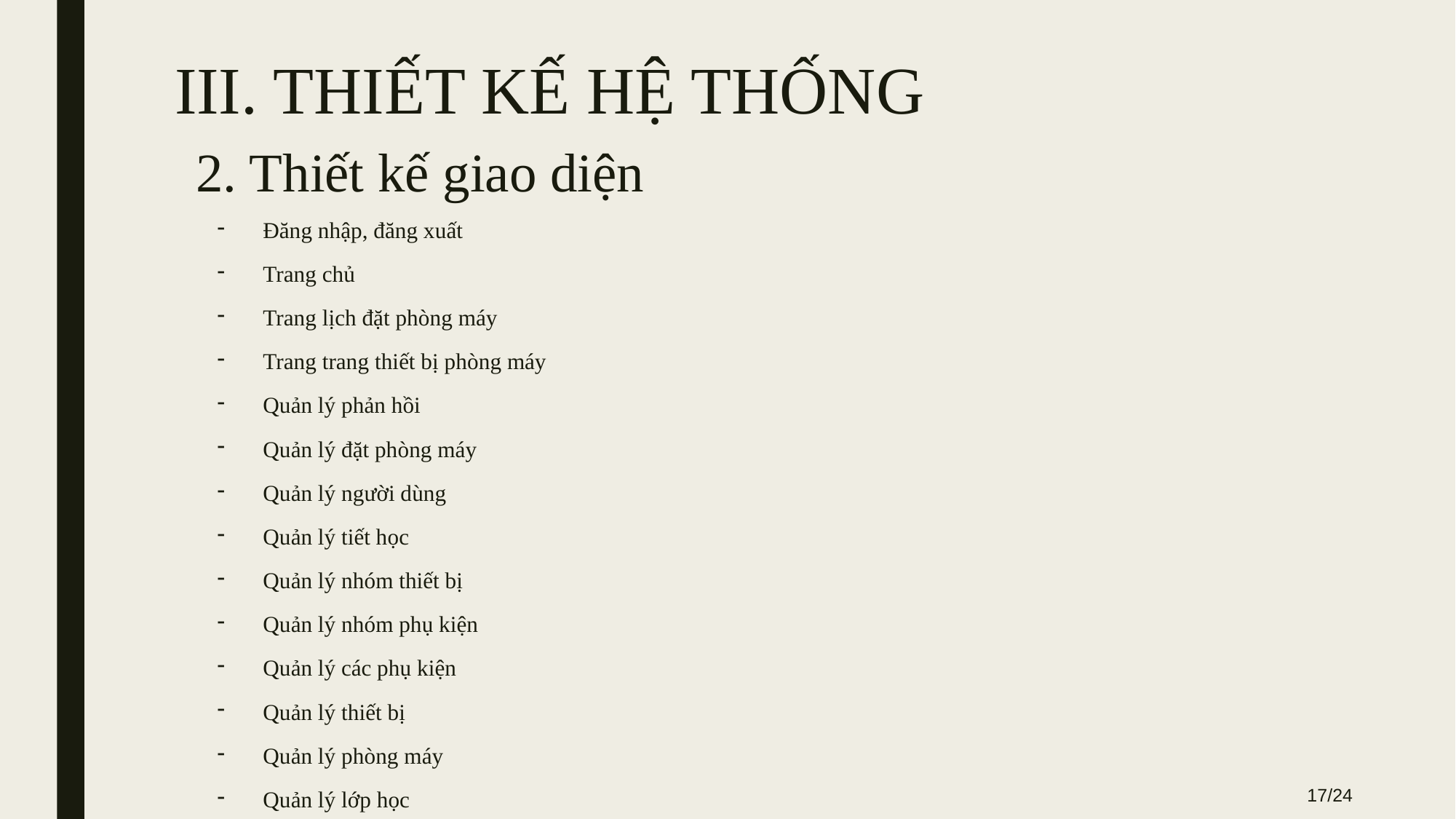

III. THIẾT KẾ HỆ THỐNG
2. Thiết kế giao diện
Đăng nhập, đăng xuất
Trang chủ
Trang lịch đặt phòng máy
Trang trang thiết bị phòng máy
Quản lý phản hồi
Quản lý đặt phòng máy
Quản lý người dùng
Quản lý tiết học
Quản lý nhóm thiết bị
Quản lý nhóm phụ kiện
Quản lý các phụ kiện
Quản lý thiết bị
Quản lý phòng máy
Quản lý lớp học
17/24